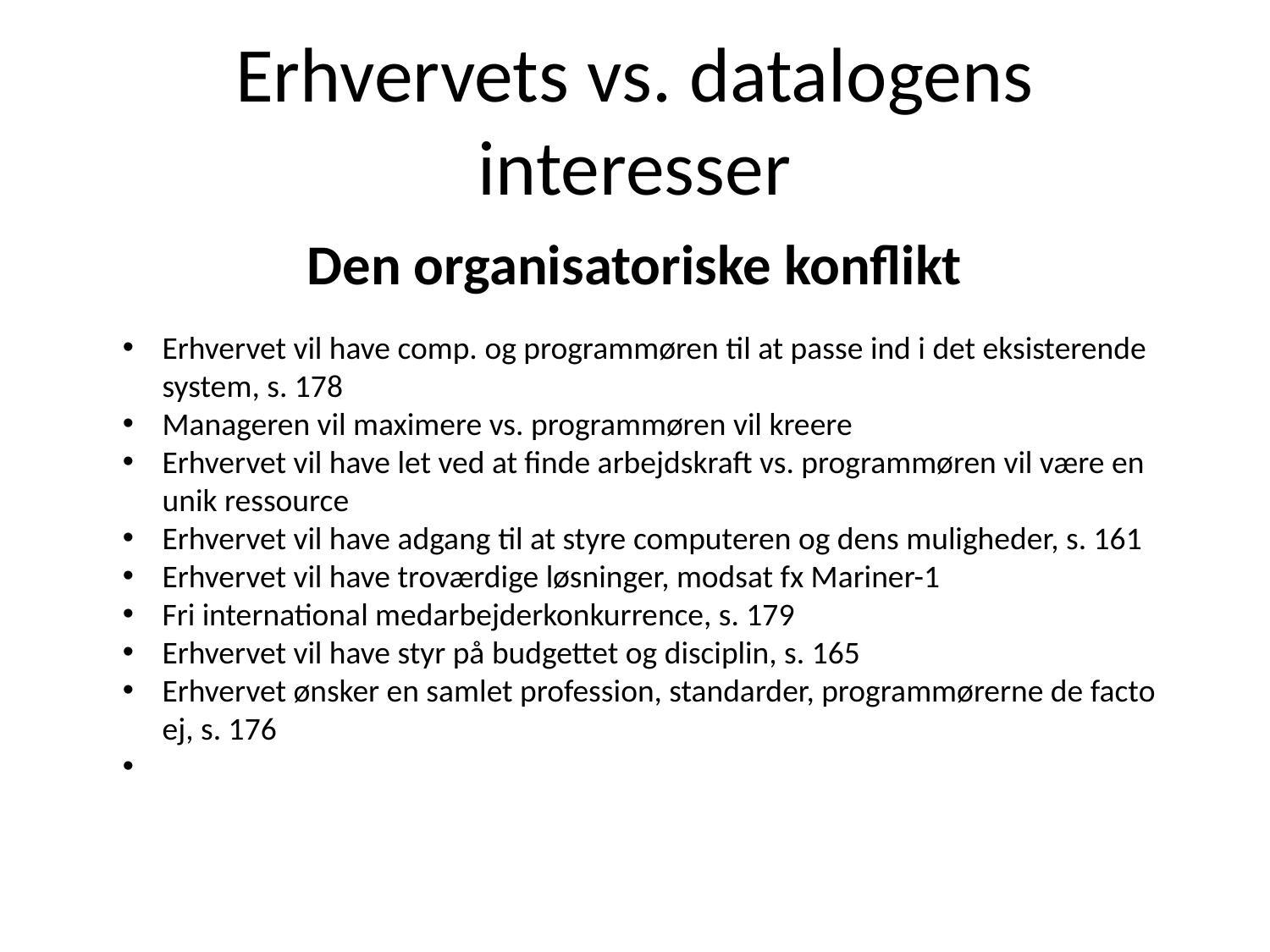

Erhvervets vs. datalogens interesser
Den organisatoriske konflikt

Erhvervet vil have comp. og programmøren til at passe ind i det eksisterende system, s. 178
Manageren vil maximere vs. programmøren vil kreere
Erhvervet vil have let ved at finde arbejdskraft vs. programmøren vil være en unik ressource
Erhvervet vil have adgang til at styre computeren og dens muligheder, s. 161
Erhvervet vil have troværdige løsninger, modsat fx Mariner-1
Fri international medarbejderkonkurrence, s. 179
Erhvervet vil have styr på budgettet og disciplin, s. 165
Erhvervet ønsker en samlet profession, standarder, programmørerne de facto ej, s. 176